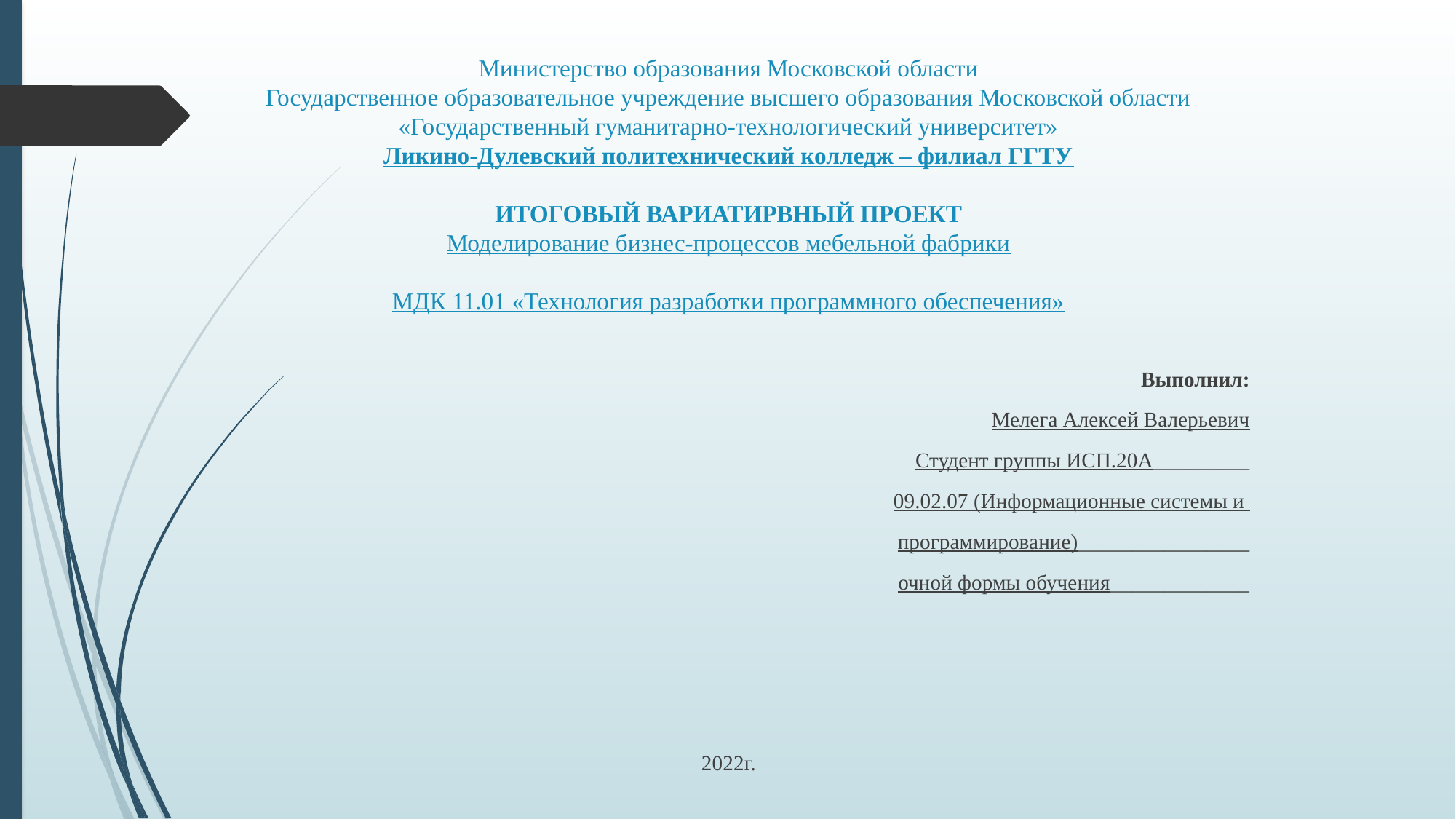

Министерство образования Московской области
Государственное образовательное учреждение высшего образования Московской области
«Государственный гуманитарно-технологический университет»
Ликино-Дулевский политехнический колледж – филиал ГГТУ
 
ИТОГОВЫЙ ВАРИАТИРВНЫЙ ПРОЕКТ
Моделирование бизнес-процессов мебельной фабрики
МДК 11.01 «Технология разработки программного обеспечения»
Выполнил:
Мелега Алексей Валерьевич
Студент группы ИСП.20А_________
09.02.07 (Информационные системы и
программирование)________________
очной формы обучения_____________
2022г.